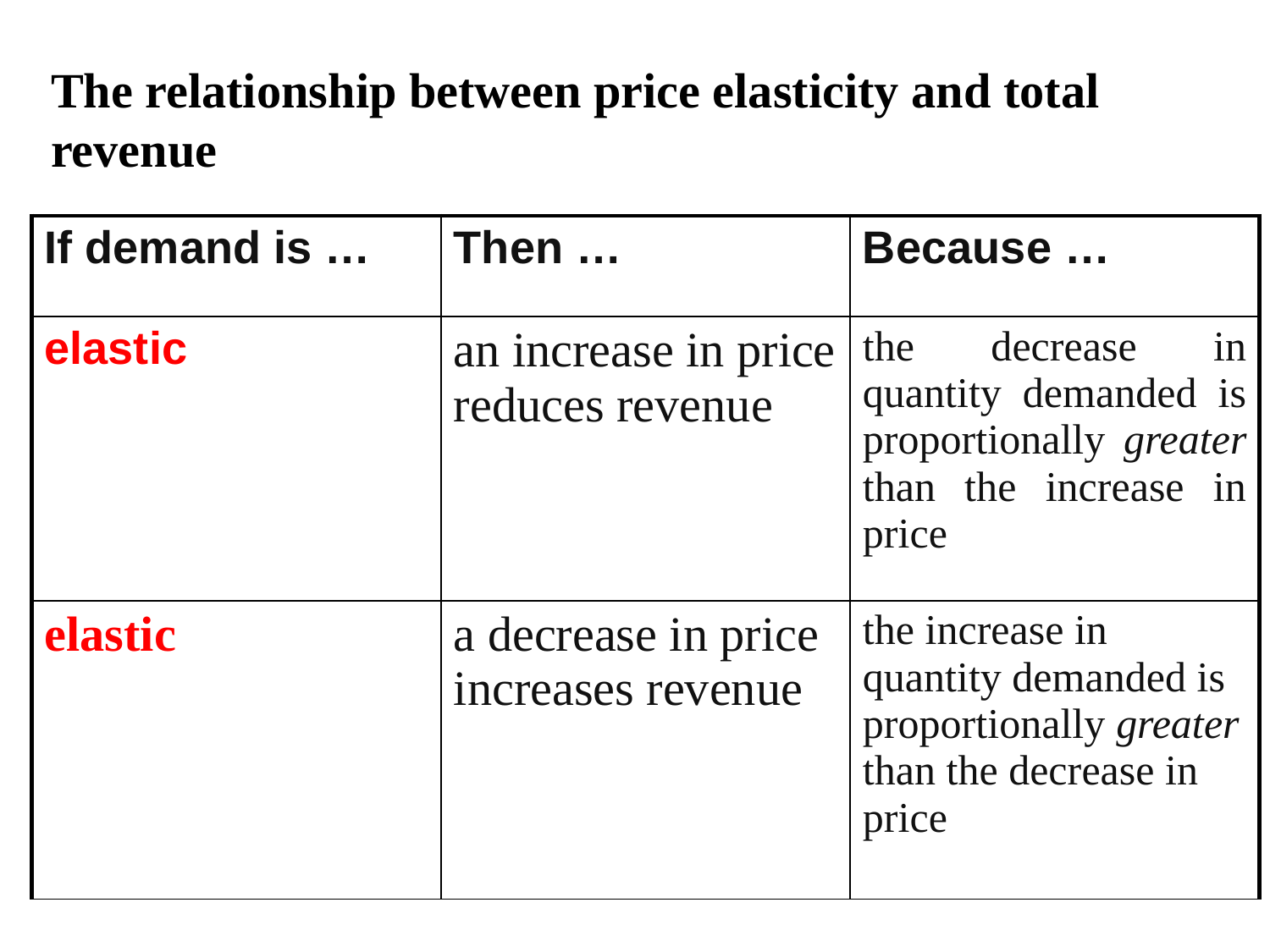

The relationship between price elasticity and total revenue
#
| If demand is … | Then … | Because … |
| --- | --- | --- |
| elastic | an increase in price reduces revenue | the decrease in quantity demanded is proportionally greater than the increase in price |
| elastic | a decrease in price increases revenue | the increase in quantity demanded is proportionally greater than the decrease in price |